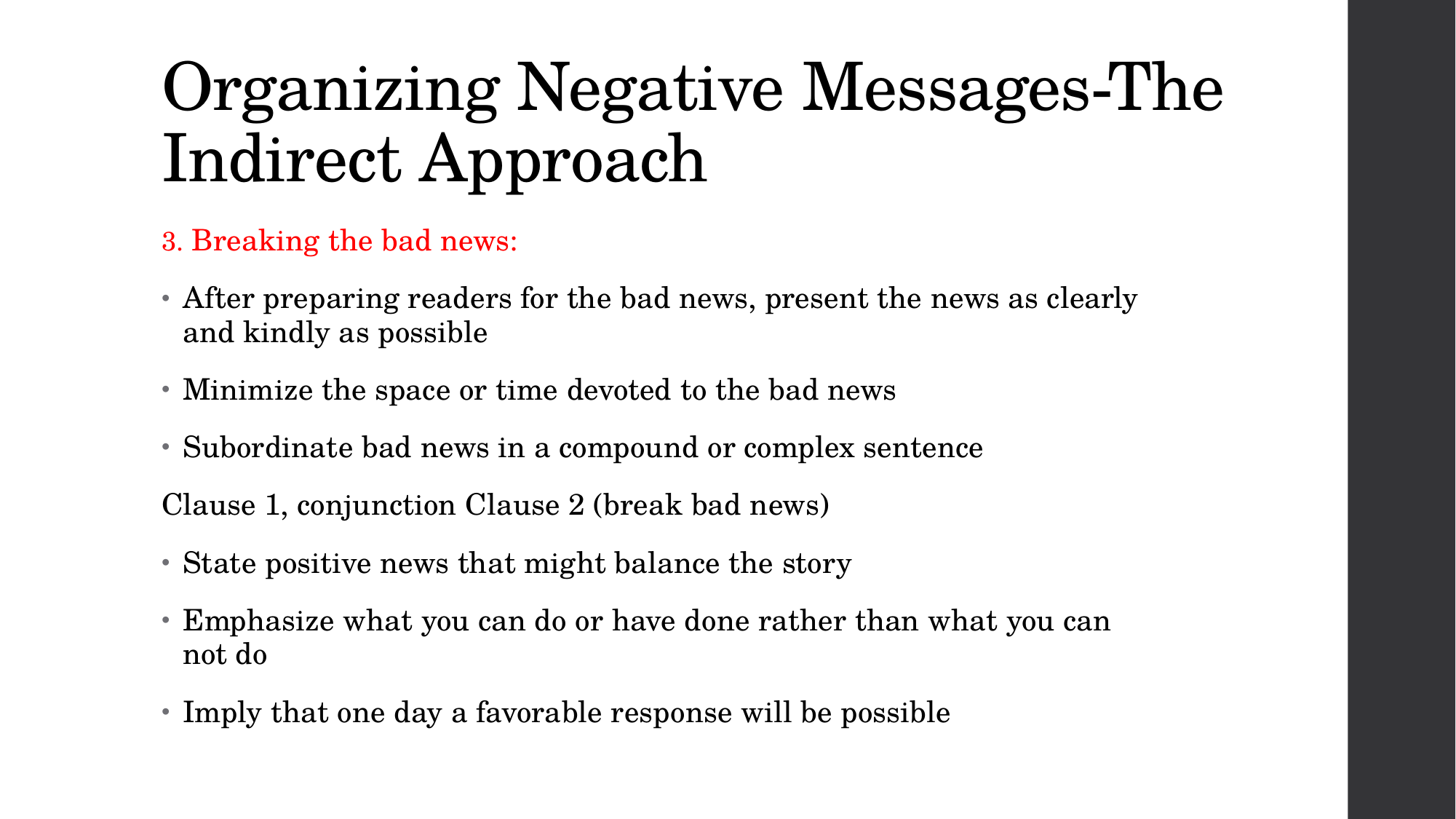

# Organizing Negative Messages-The Indirect Approach
3. Breaking the bad news:
After preparing readers for the bad news, present the news as clearly and kindly as possible
Minimize the space or time devoted to the bad news
Subordinate bad news in a compound or complex sentence
Clause 1, conjunction Clause 2 (break bad news)
State positive news that might balance the story
Emphasize what you can do or have done rather than what you can not do
Imply that one day a favorable response will be possible